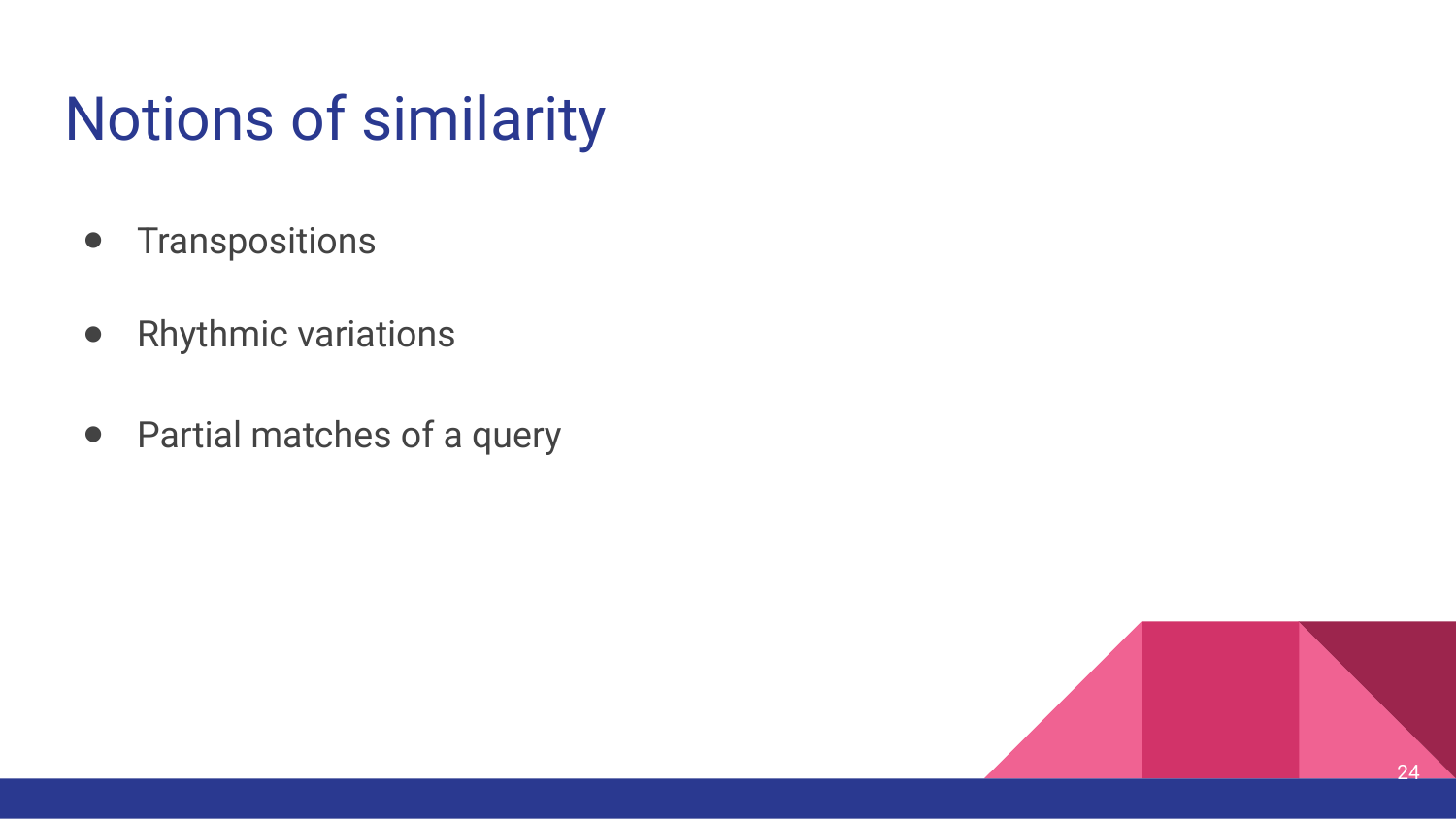

# Notions of similarity
Transpositions
Rhythmic variations
Partial matches of a query
24